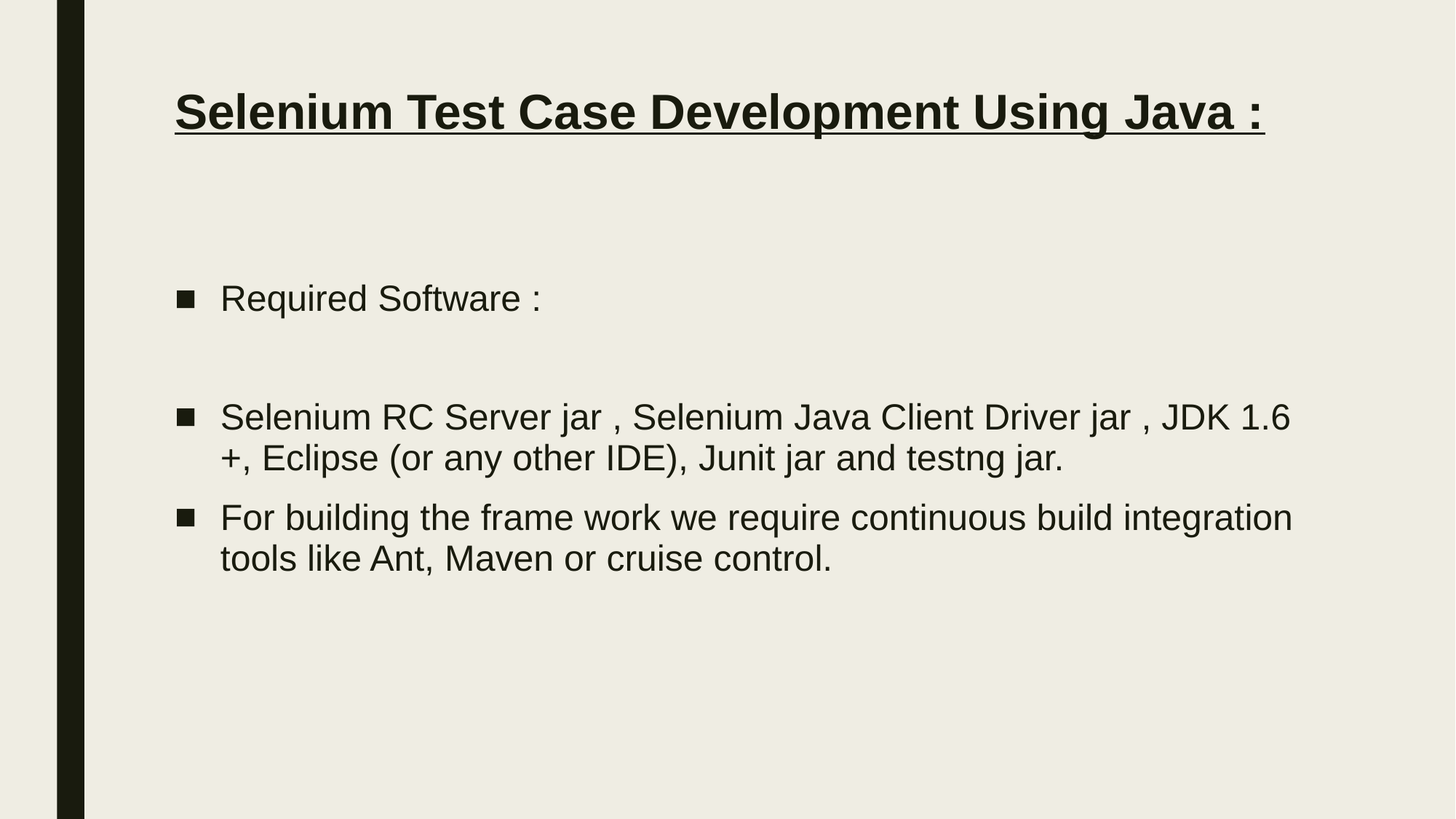

# Selenium Test Case Development Using Java :
Required Software :

Selenium RC Server jar , Selenium Java Client Driver jar , JDK 1.6 +, Eclipse (or any other IDE), Junit jar and testng jar.
For building the frame work we require continuous build integration tools like Ant, Maven or cruise control.